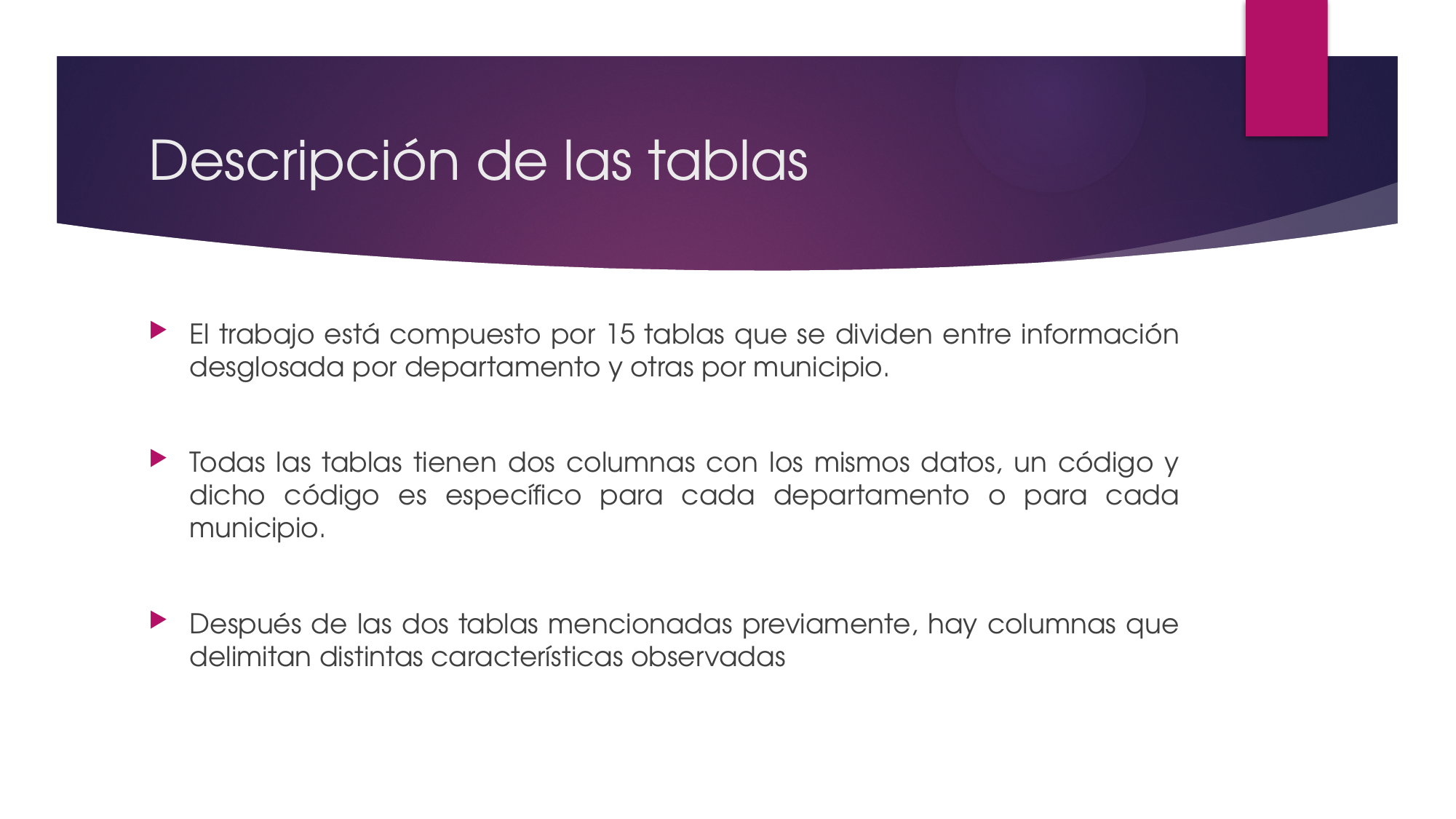

# Descripción de las tablas
El trabajo está compuesto por 15 tablas que se dividen entre información desglosada por departamento y otras por municipio.

Todas las tablas tienen dos columnas con los mismos datos, un código y dicho código es específico para cada departamento o para cada municipio.

Después de las dos tablas mencionadas previamente, hay columnas que delimitan distintas características observadas